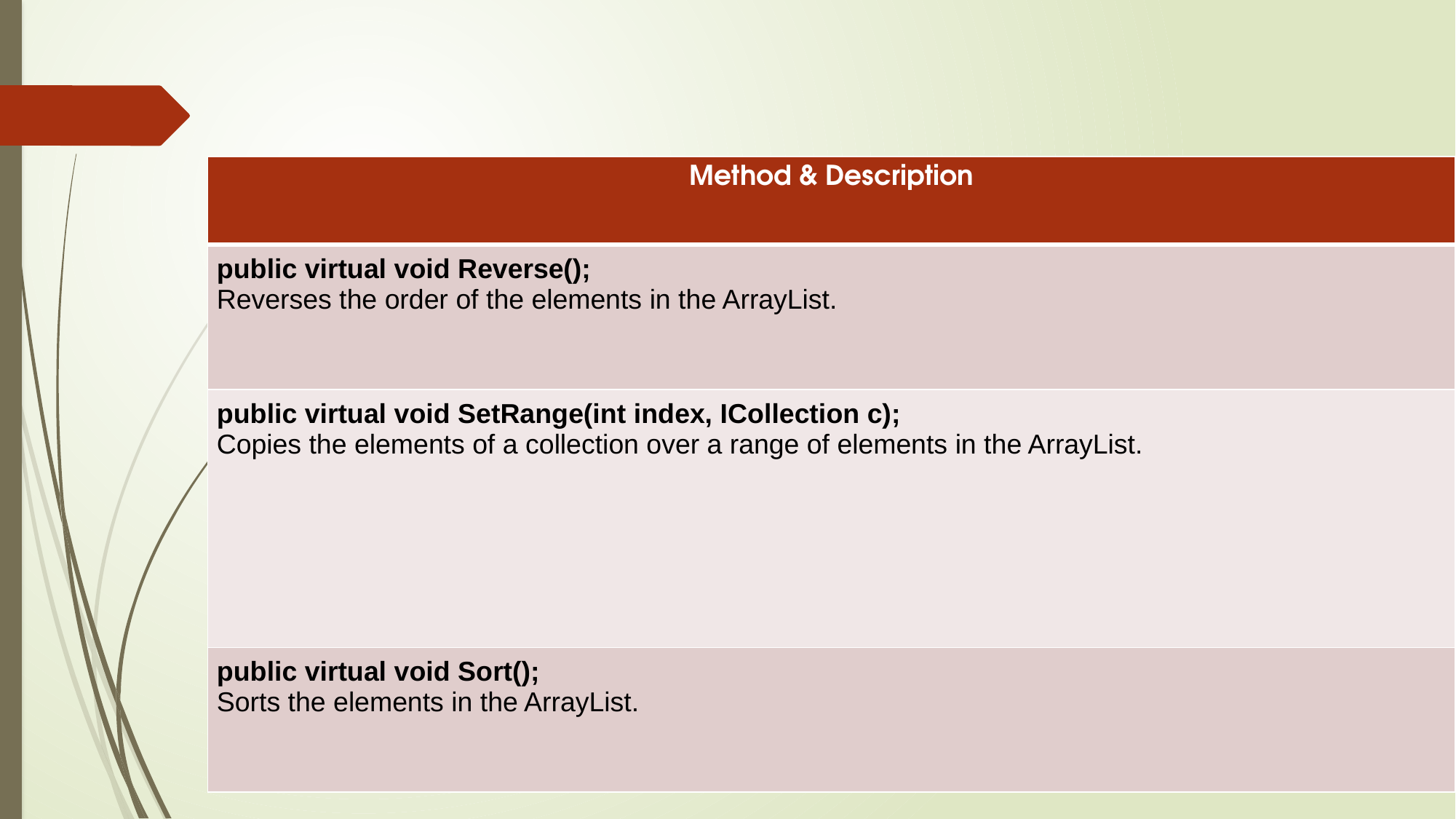

| Method & Description |
| --- |
| public virtual void Reverse(); Reverses the order of the elements in the ArrayList. |
| public virtual void SetRange(int index, ICollection c); Copies the elements of a collection over a range of elements in the ArrayList. |
| public virtual void Sort(); Sorts the elements in the ArrayList. |